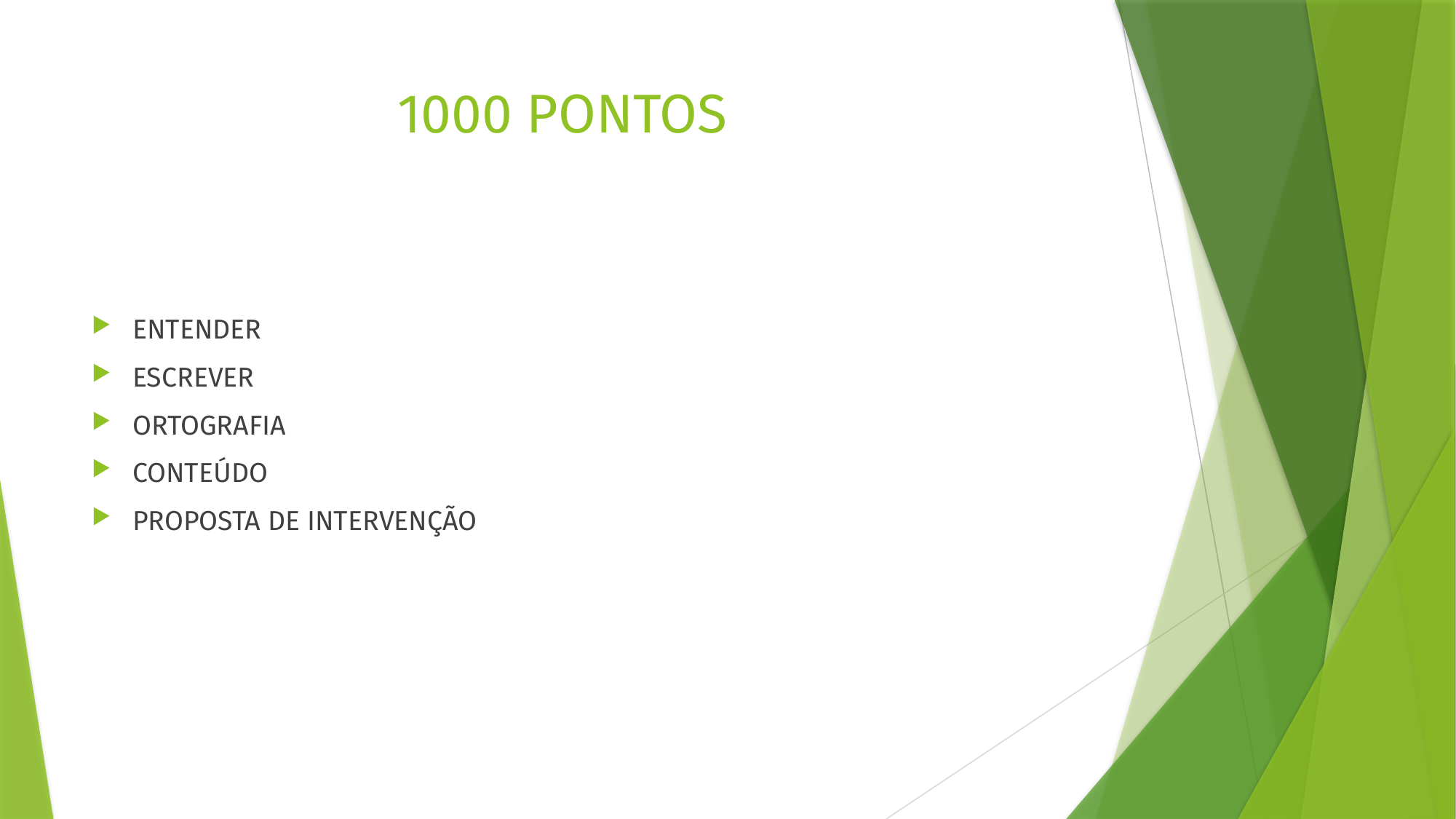

# 1000 PONTOS

ENTENDER
ESCREVER
ORTOGRAFIA
CONTEÚDO
PROPOSTA DE INTERVENÇÃO